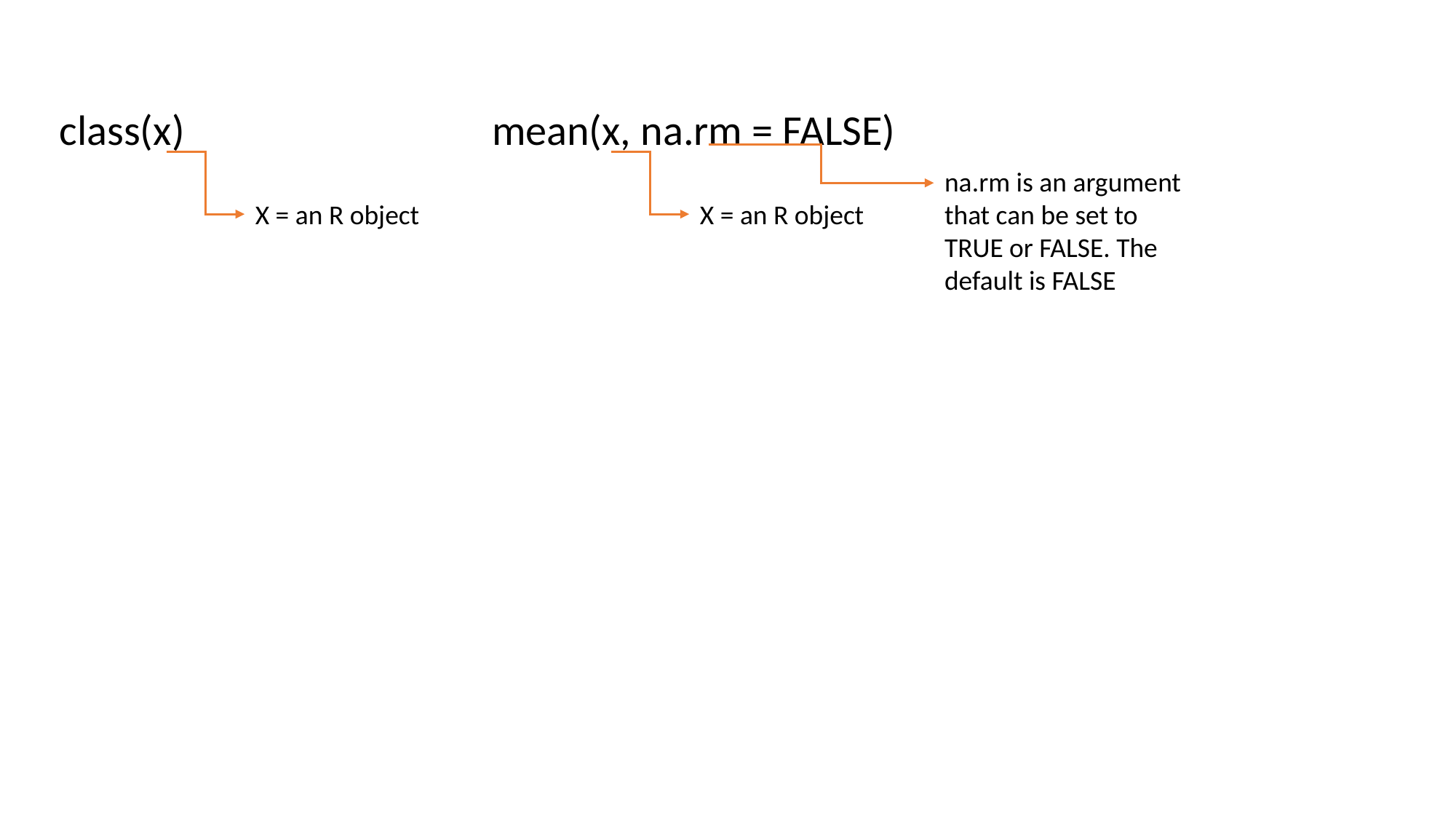

class(x)
 mean(x, na.rm = FALSE)
na.rm is an argument that can be set to TRUE or FALSE. The default is FALSE
X = an R object
X = an R object